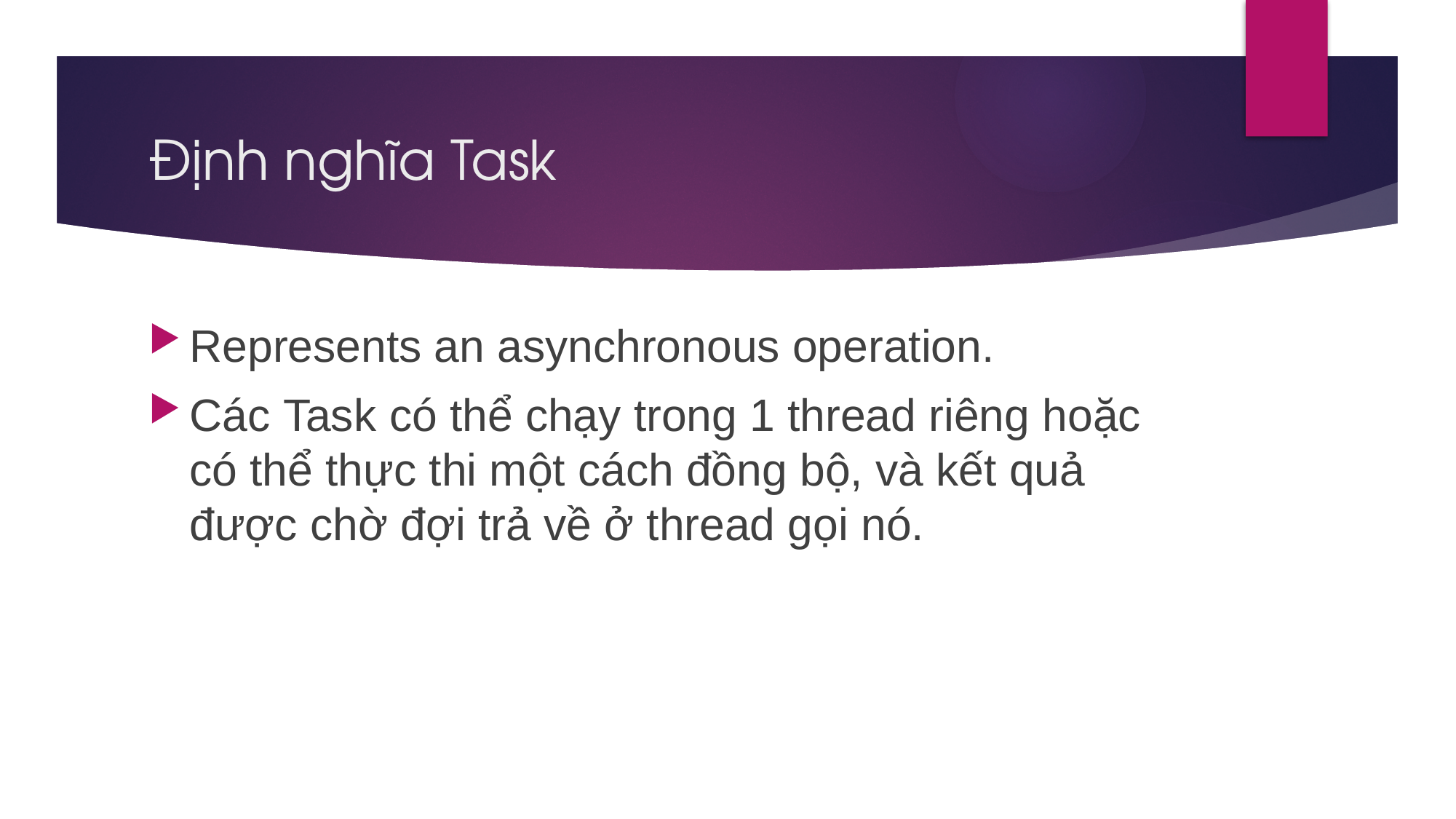

# Định nghĩa Task
Represents an asynchronous operation.
Các Task có thể chạy trong 1 thread riêng hoặc có thể thực thi một cách đồng bộ, và kết quả được chờ đợi trả về ở thread gọi nó.